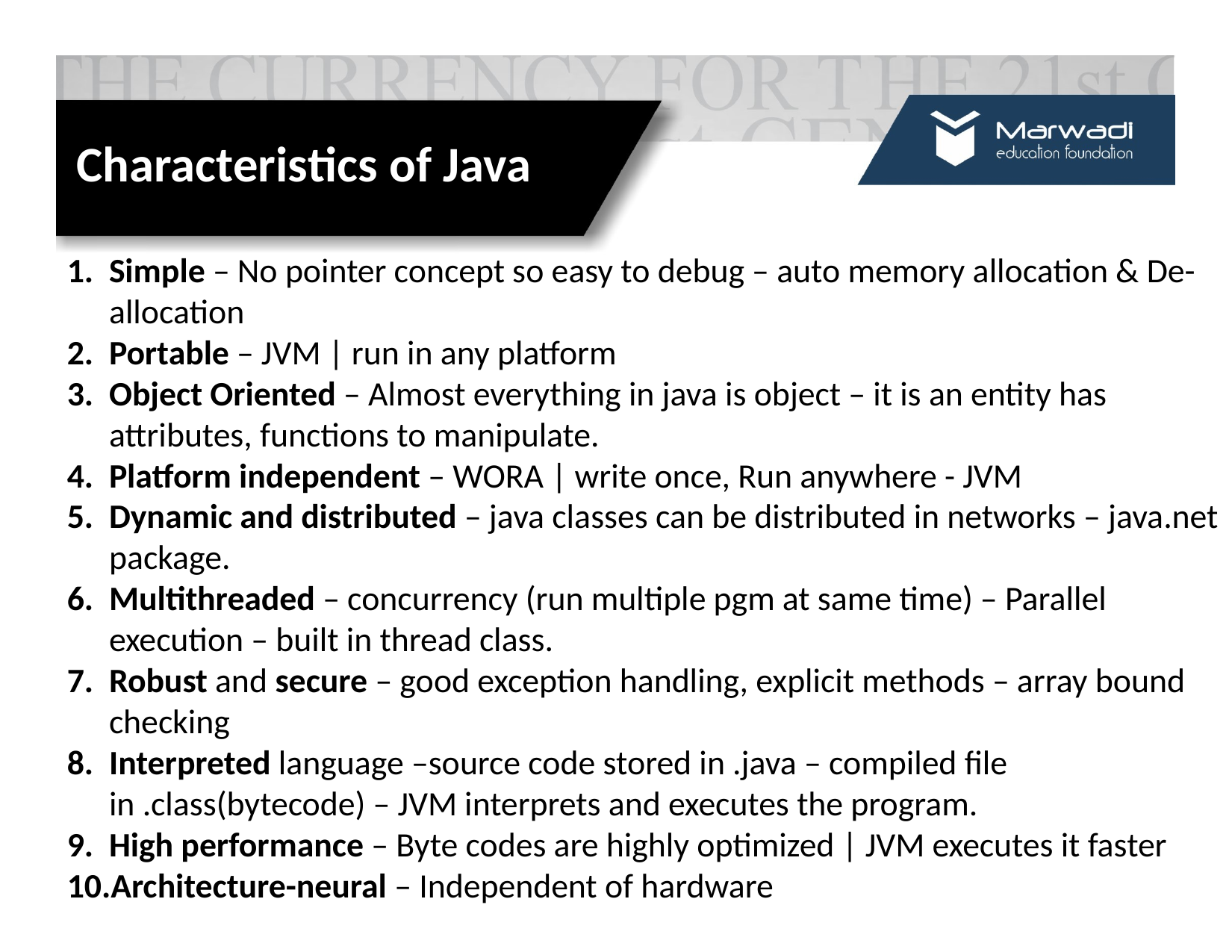

Characteristics of Java
Simple – No pointer concept so easy to debug – auto memory allocation & De-allocation
Portable – JVM | run in any platform
Object Oriented – Almost everything in java is object – it is an entity has attributes, functions to manipulate.
Platform independent – WORA | write once, Run anywhere - JVM
Dynamic and distributed – java classes can be distributed in networks – java.net package.
Multithreaded – concurrency (run multiple pgm at same time) – Parallel execution – built in thread class.
Robust and secure – good exception handling, explicit methods – array bound checking
Interpreted language –source code stored in .java – compiled file in .class(bytecode) – JVM interprets and executes the program.
High performance – Byte codes are highly optimized | JVM executes it faster
Architecture-neural – Independent of hardware